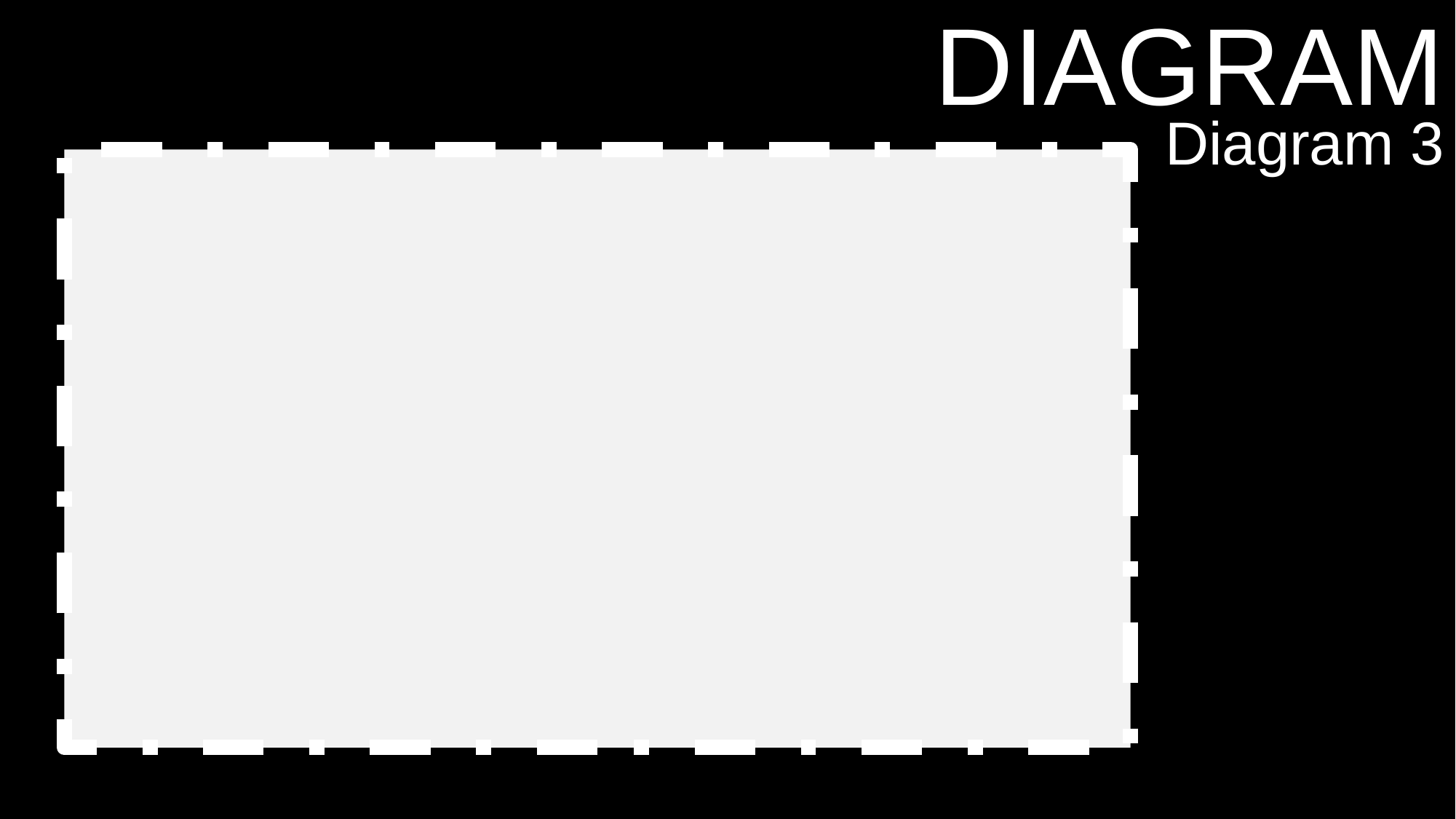

# collaboration Diagram
Diagram 3

POWERPOINT BY LEO REYES